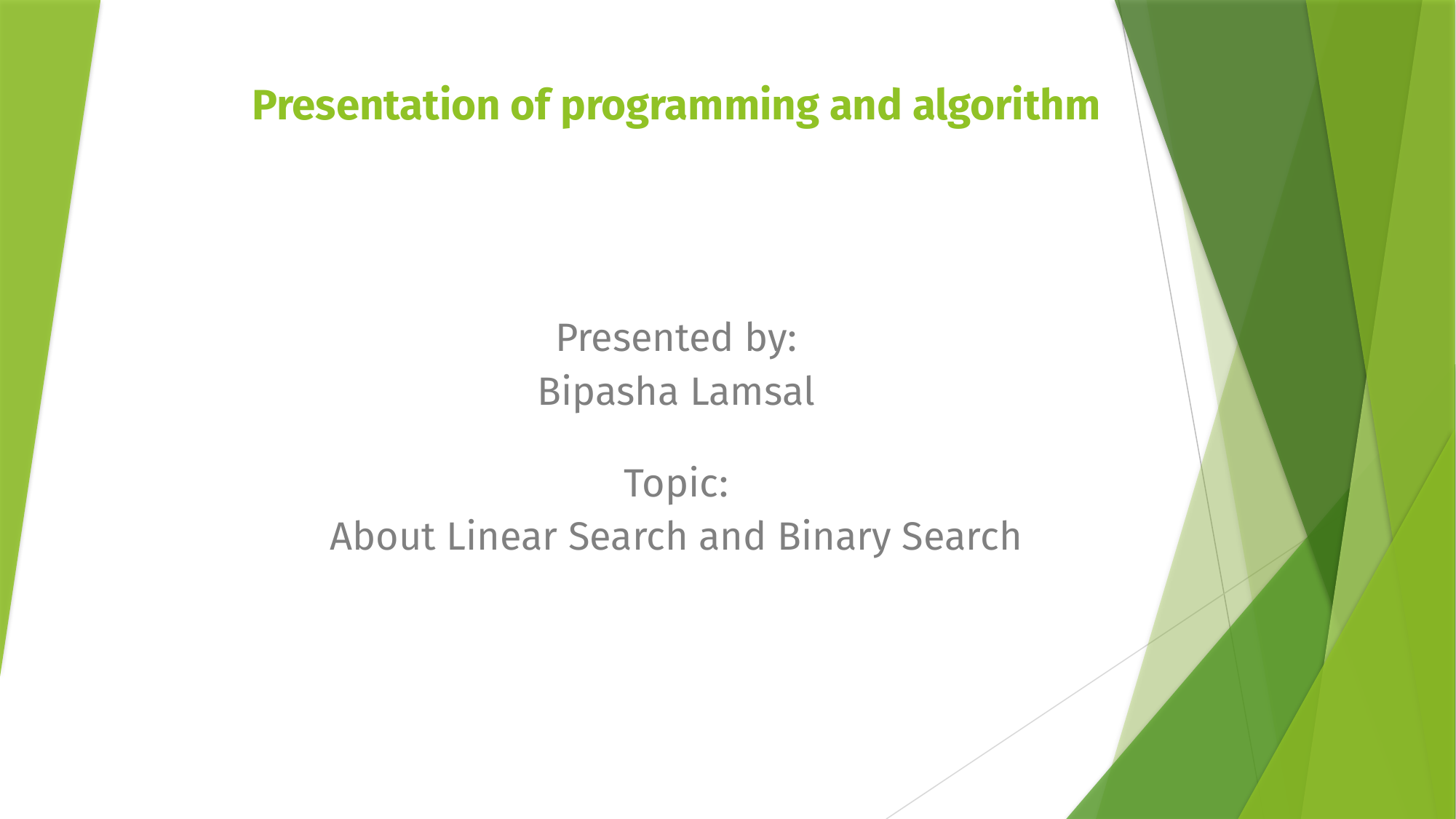

# Presentation of programming and algorithm
Presented by:
Bipasha Lamsal

Topic:
About Linear Search and Binary Search